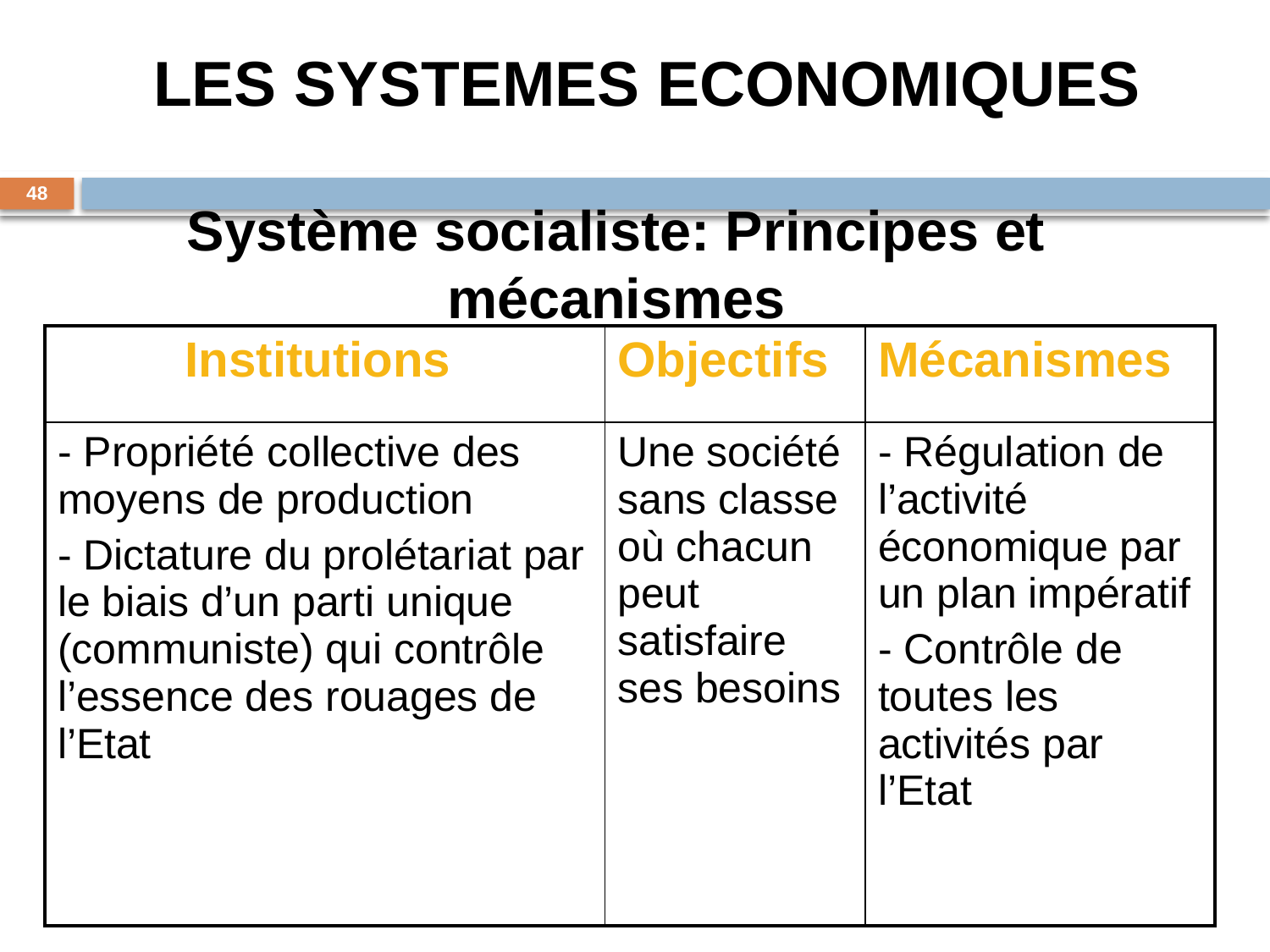

LES SYSTEMES ECONOMIQUES
# Système socialiste: Principes et mécanismes
48
| Institutions | Objectifs | Mécanismes |
| --- | --- | --- |
| - Propriété collective des moyens de production - Dictature du prolétariat par le biais d’un parti unique (communiste) qui contrôle l’essence des rouages de l’Etat | Une société sans classe où chacun peut satisfaire ses besoins | - Régulation de l’activité économique par un plan impératif - Contrôle de toutes les activités par l’Etat |